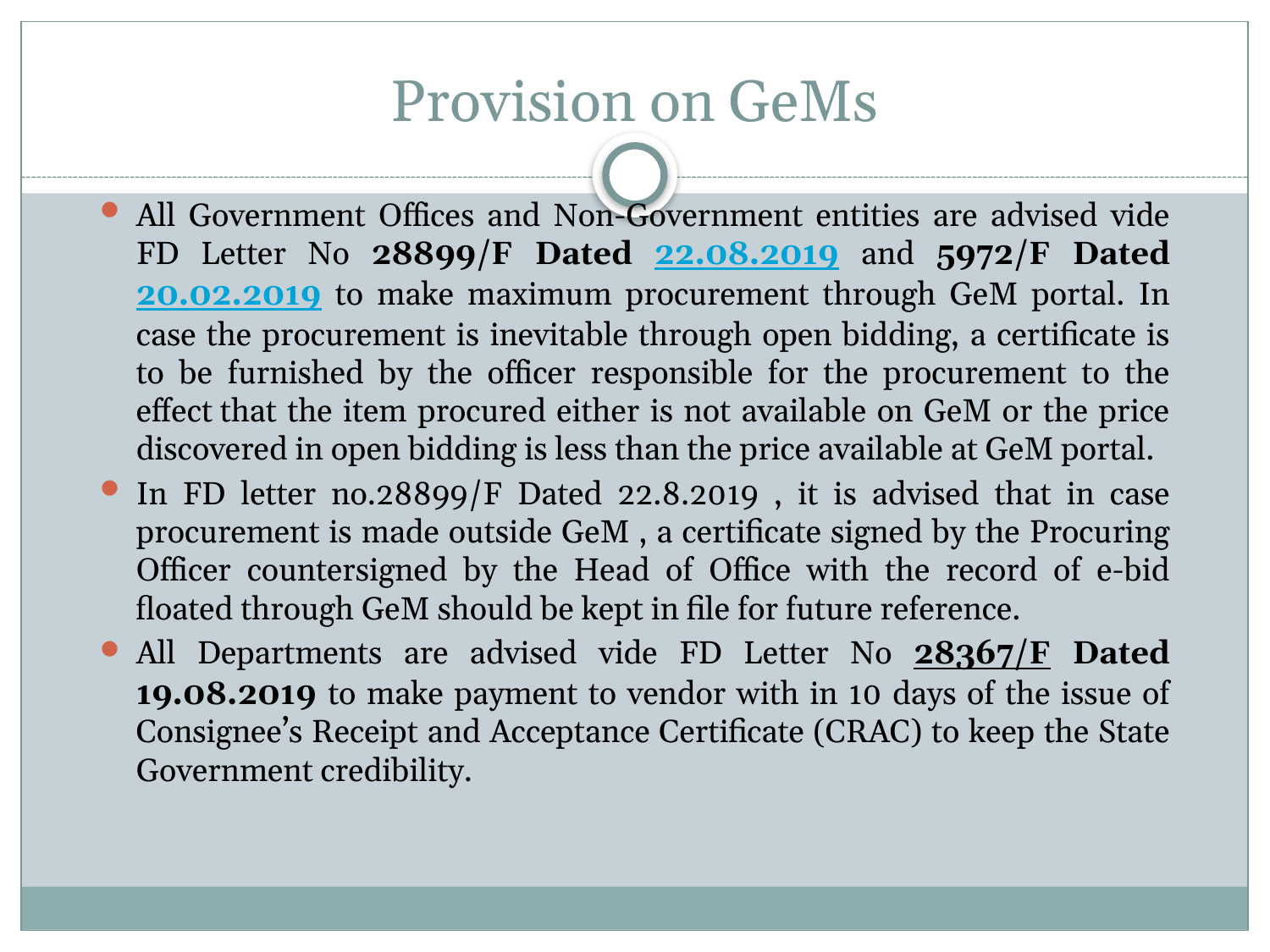

# Provision on GeMs

All Government Offices and Non-Government entities are advised vide FD Letter No 28899/F Dated 22.08.2019 and 5972/F Dated 20.02.2019 to make maximum procurement through GeM portal. In case the procurement is inevitable through open bidding, a certificate is to be furnished by the officer responsible for the procurement to the effect that the item procured either is not available on GeM or the price discovered in open bidding is less than the price available at GeM portal.
In FD letter no.28899/F Dated 22.8.2019 , it is advised that in case procurement is made outside GeM , a certificate signed by the Procuring Officer countersigned by the Head of Office with the record of e-bid floated through GeM should be kept in file for future reference.
All Departments are advised vide FD Letter No 28367/F Dated 19.08.2019 to make payment to vendor with in 10 days of the issue of Consignee’s Receipt and Acceptance Certificate (CRAC) to keep the State Government credibility.